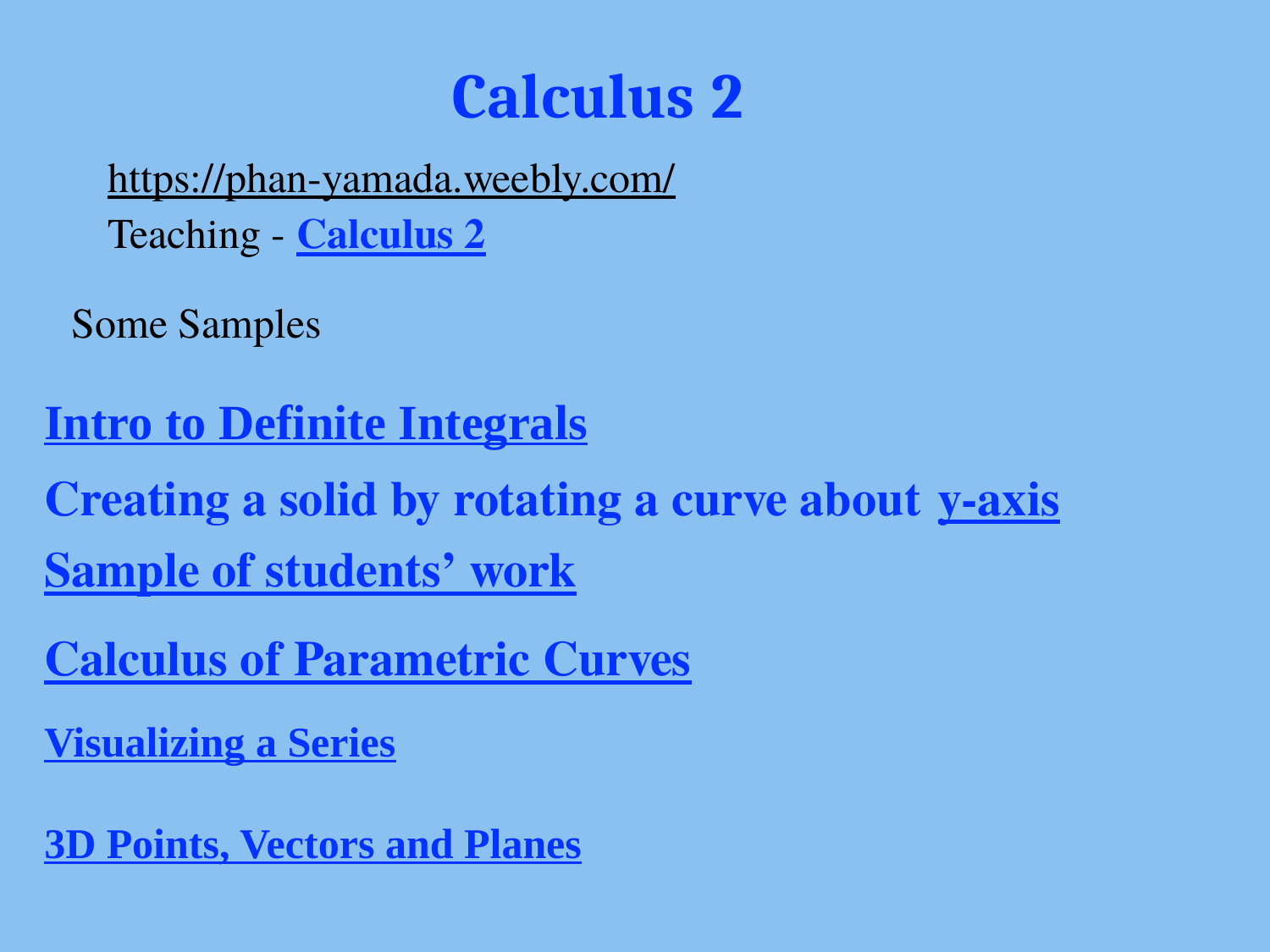

Calculus 2

https://phan-yamada.weebly.com/
Teaching - Calculus 2
Some Samples
Intro to Definite Integrals

Creating a solid by rotating a curve about y-axis   Sample of students’ work

Calculus of Parametric Curves

Visualizing a Series

3D Points, Vectors and Planes